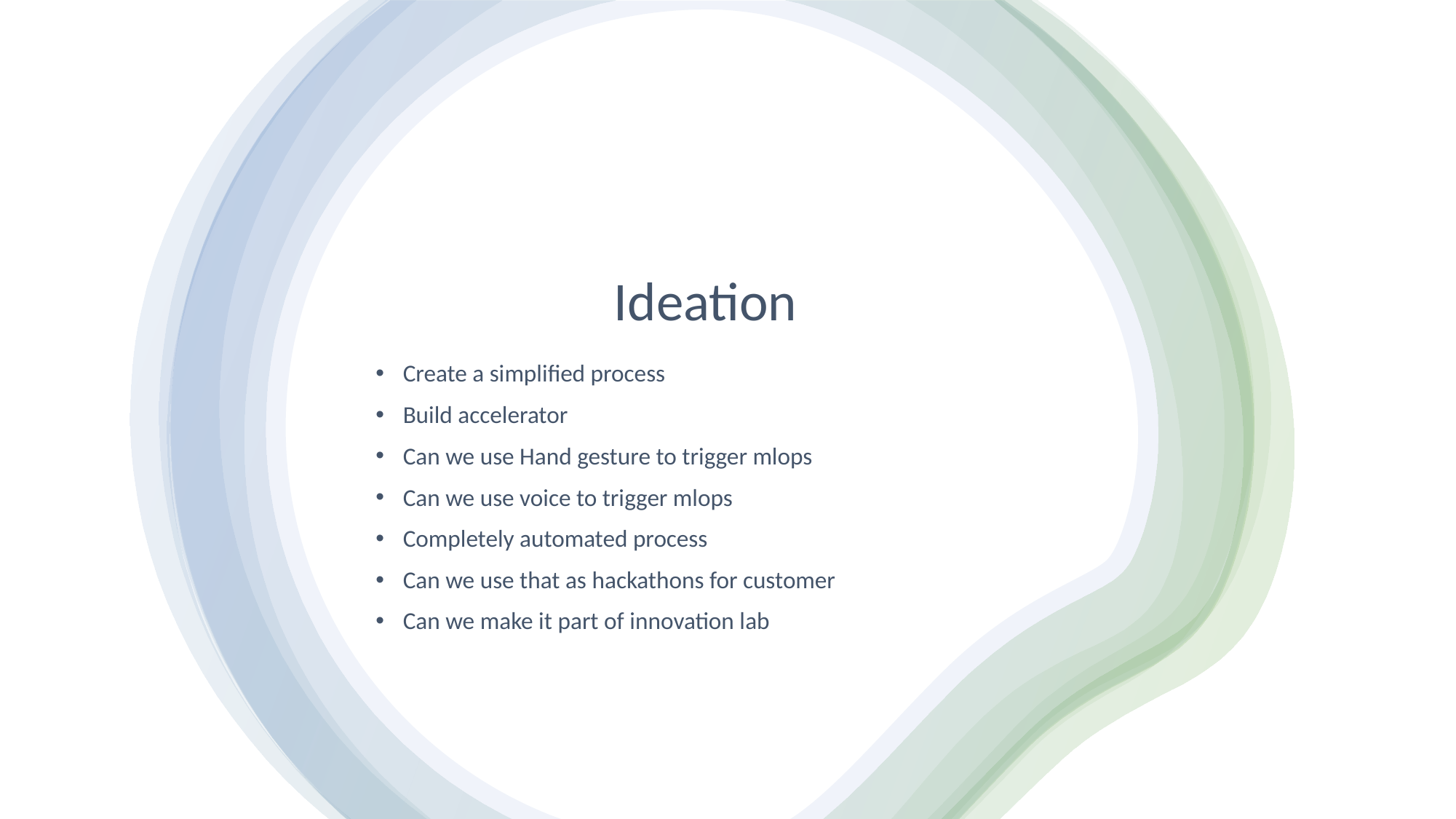

# Ideation
Create a simplified process
Build accelerator
Can we use Hand gesture to trigger mlops
Can we use voice to trigger mlops
Completely automated process
Can we use that as hackathons for customer
Can we make it part of innovation lab